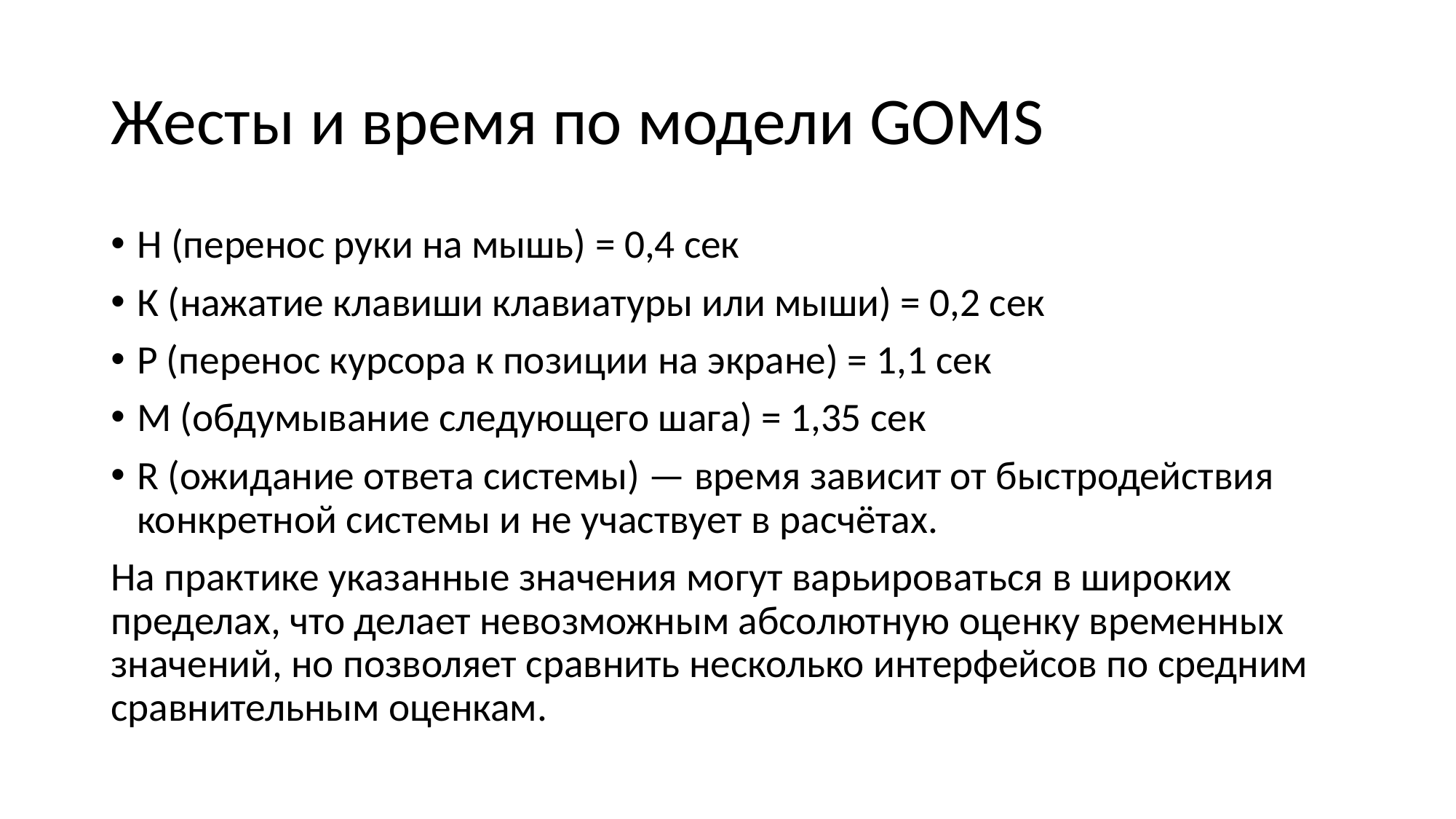

# Жесты и время по модели GOMS
H (перенос руки на мышь) = 0,4 сек
К (нажатие клавиши клавиатуры или мыши) = 0,2 сек
Р (перенос курсора к позиции на экране) = 1,1 сек
М (обдумывание следующего шага) = 1,35 сек
R (ожидание ответа системы) — время зависит от быстродействия конкретной системы и не участвует в расчётах.
На практике указанные значения могут варьироваться в широких пределах, что делает невозможным абсолютную оценку временных значений, но позволяет сравнить несколько интерфейсов по средним сравнительным оценкам.